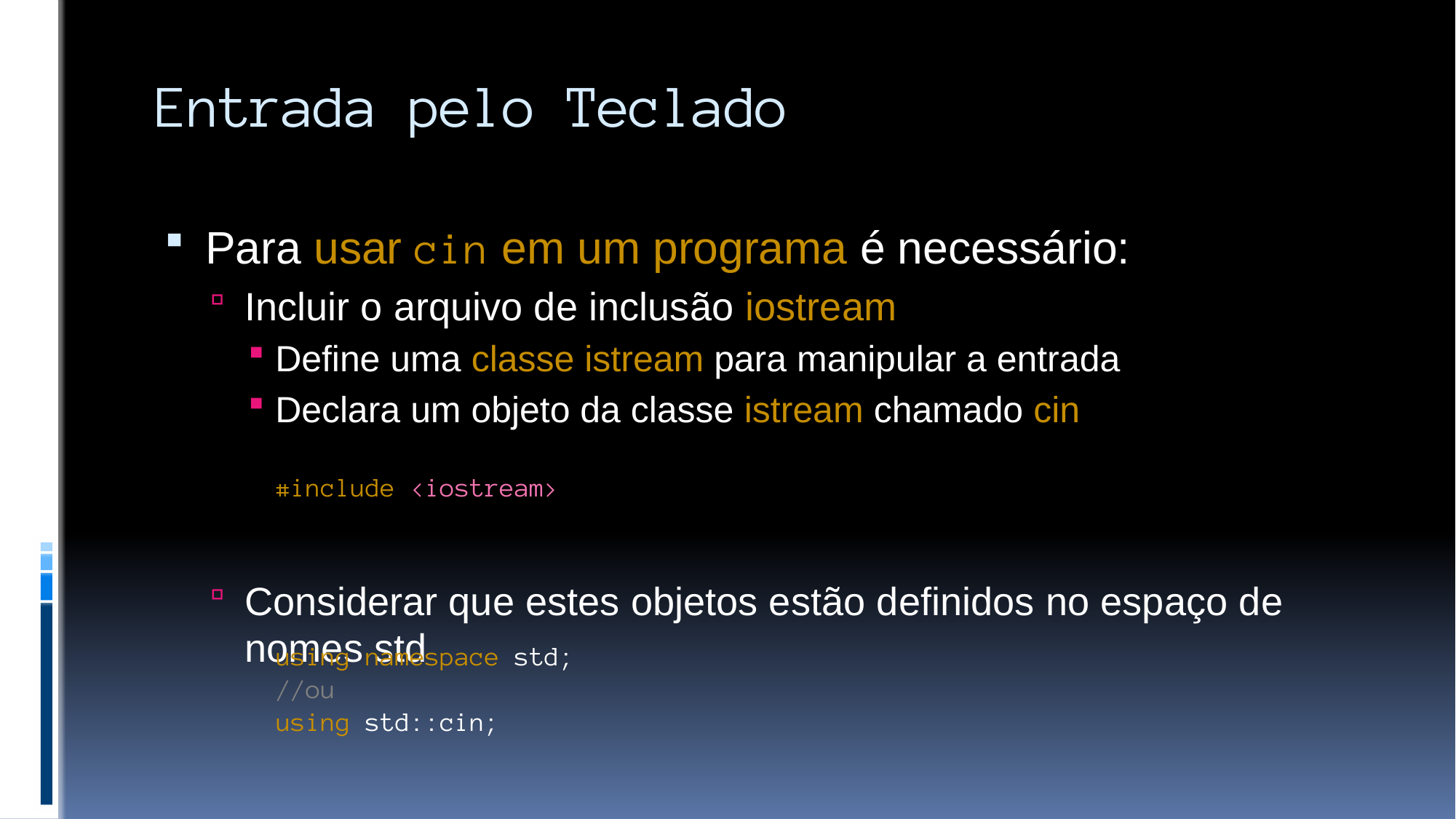

# Entrada pelo Teclado
Para usar cin em um programa é necessário:
Incluir o arquivo de inclusão iostream
Define uma classe istream para manipular a entrada
Declara um objeto da classe istream chamado cin

Considerar que estes objetos estão definidos no espaço de nomes std

#include <iostream>
using namespace std;
//ou
using std::cin;